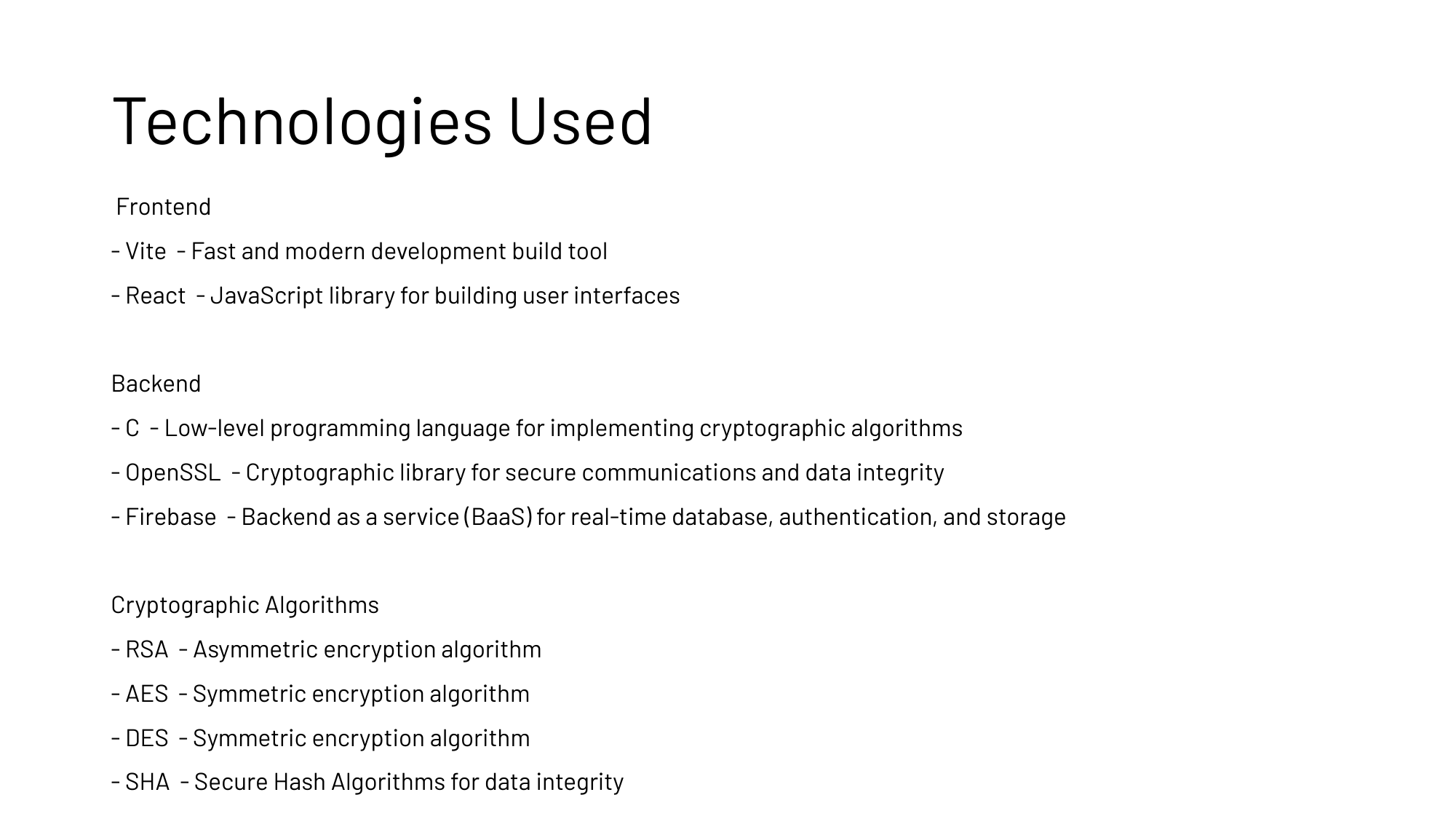

# Technologies Used
 Frontend
- Vite  - Fast and modern development build tool
- React  - JavaScript library for building user interfaces

Backend
- C  - Low-level programming language for implementing cryptographic algorithms
- OpenSSL  - Cryptographic library for secure communications and data integrity
- Firebase  - Backend as a service (BaaS) for real-time database, authentication, and storage

Cryptographic Algorithms
- RSA  - Asymmetric encryption algorithm
- AES  - Symmetric encryption algorithm
- DES  - Symmetric encryption algorithm
- SHA  - Secure Hash Algorithms for data integrity